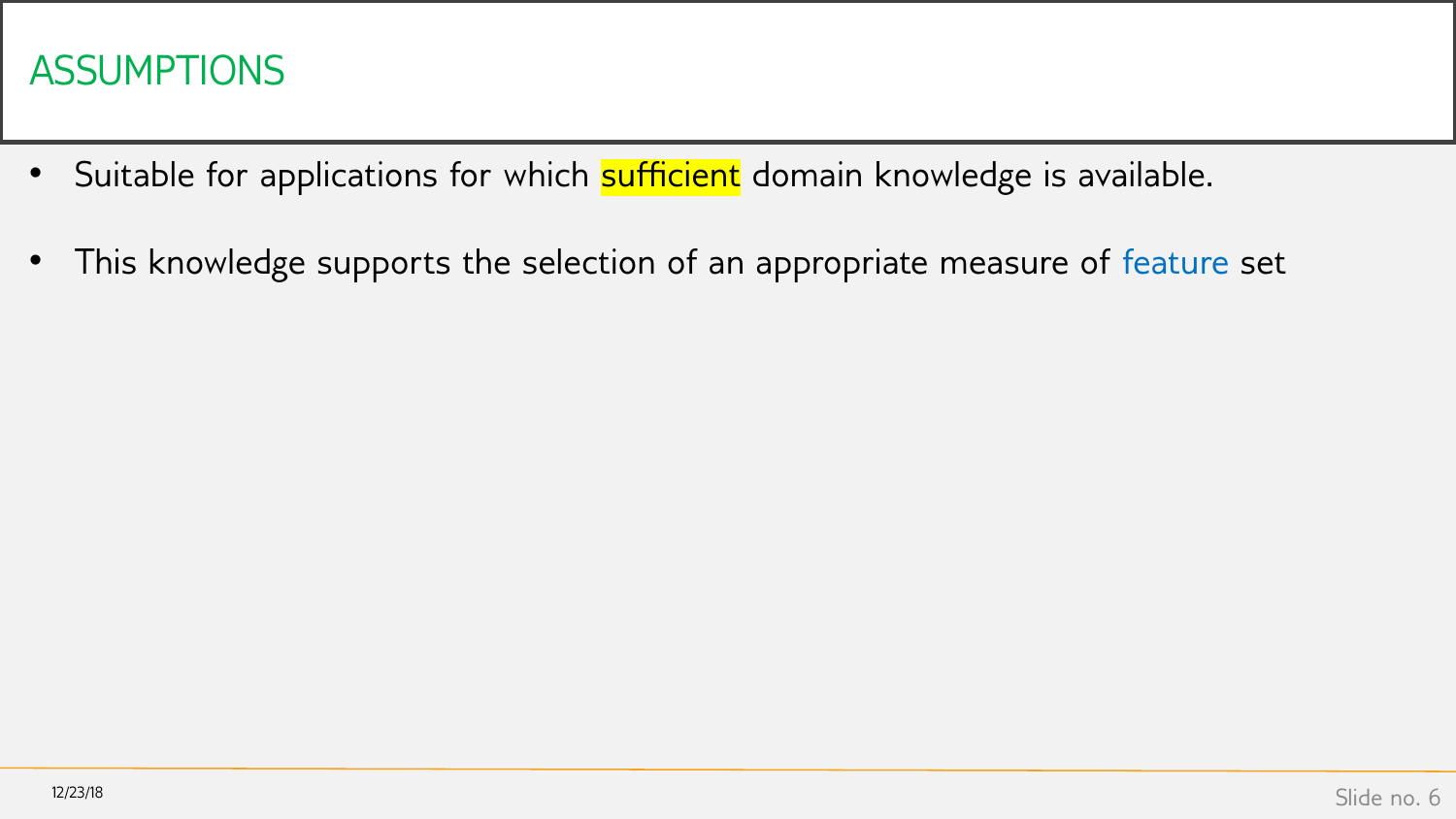

# ASSUMPTIONS
Suitable for applications for which sufficient domain knowledge is available.

This knowledge supports the selection of an appropriate measure of feature set

12/23/18
Slide no. 6